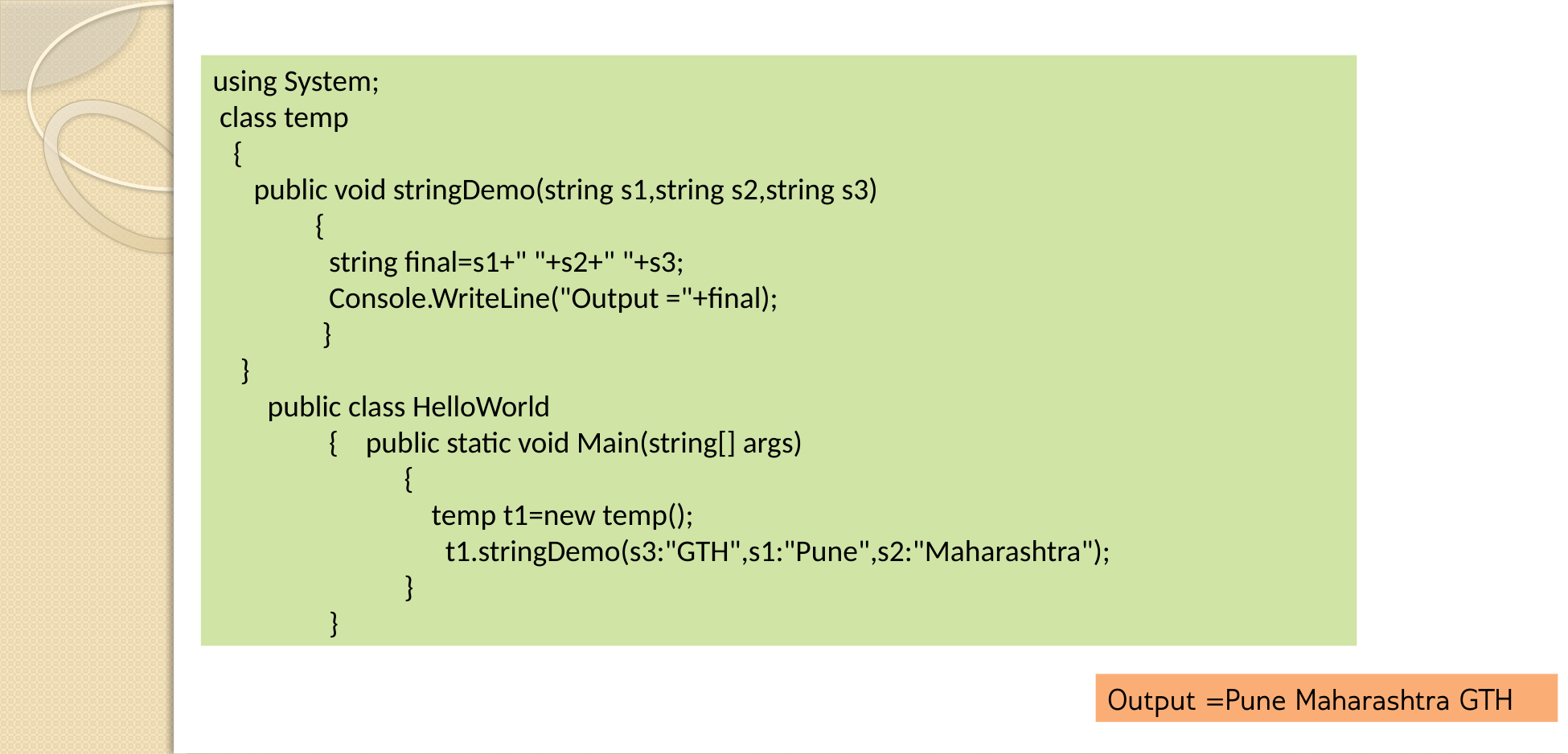

using System;
 class temp
   {
      public void stringDemo(string s1,string s2,string s3)
               {
                 string final=s1+" "+s2+" "+s3;
                 Console.WriteLine("Output ="+final);
                }
    }
        public class HelloWorld
                 {    public static void Main(string[] args)
                            {
                                temp t1=new temp();
                                  t1.stringDemo(s3:"GTH",s1:"Pune",s2:"Maharashtra");
                            }
                 }
Output =Pune Maharashtra GTH